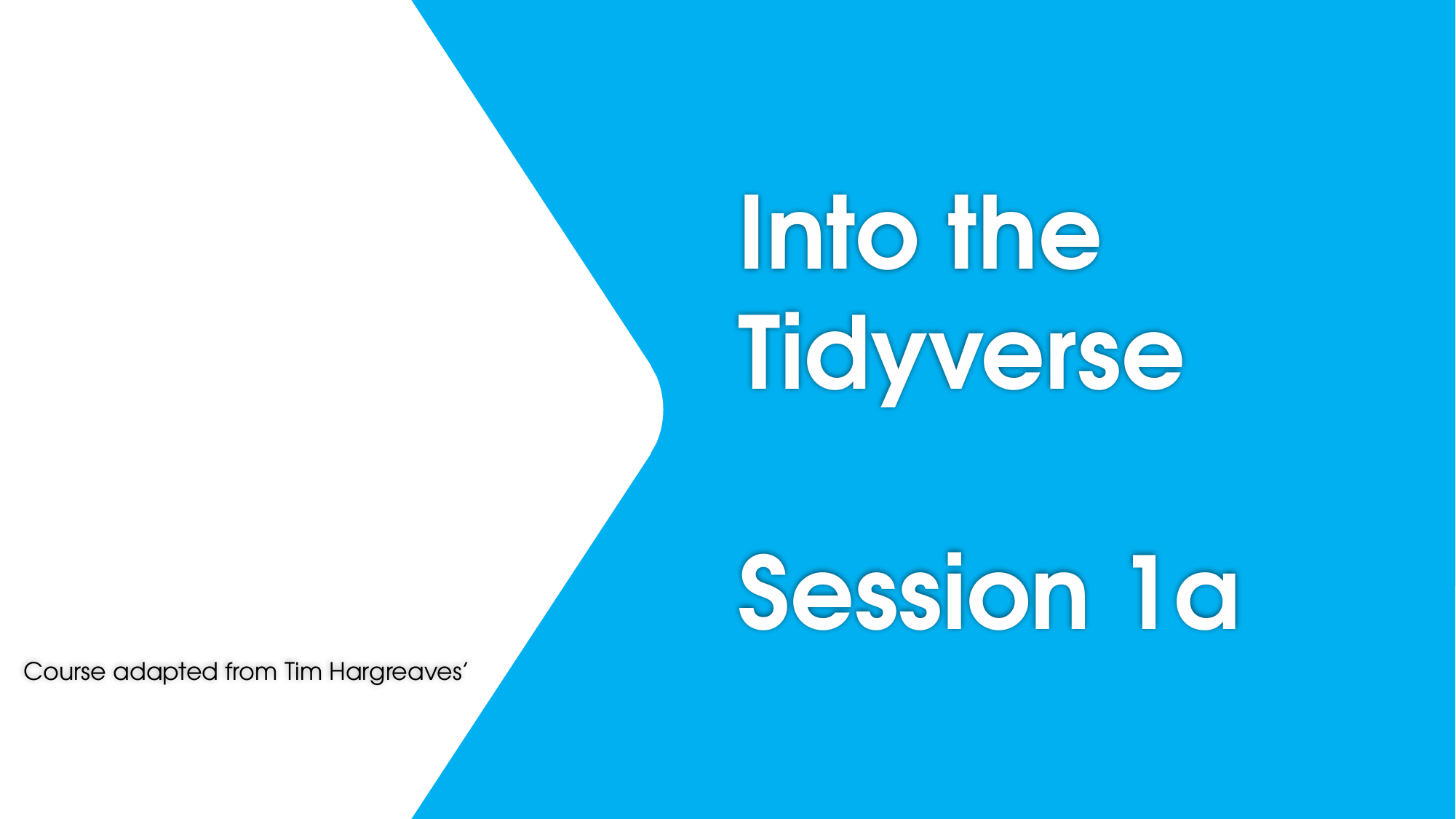

# Into the Tidyverse Session 1a
Course adapted from Tim Hargreaves’